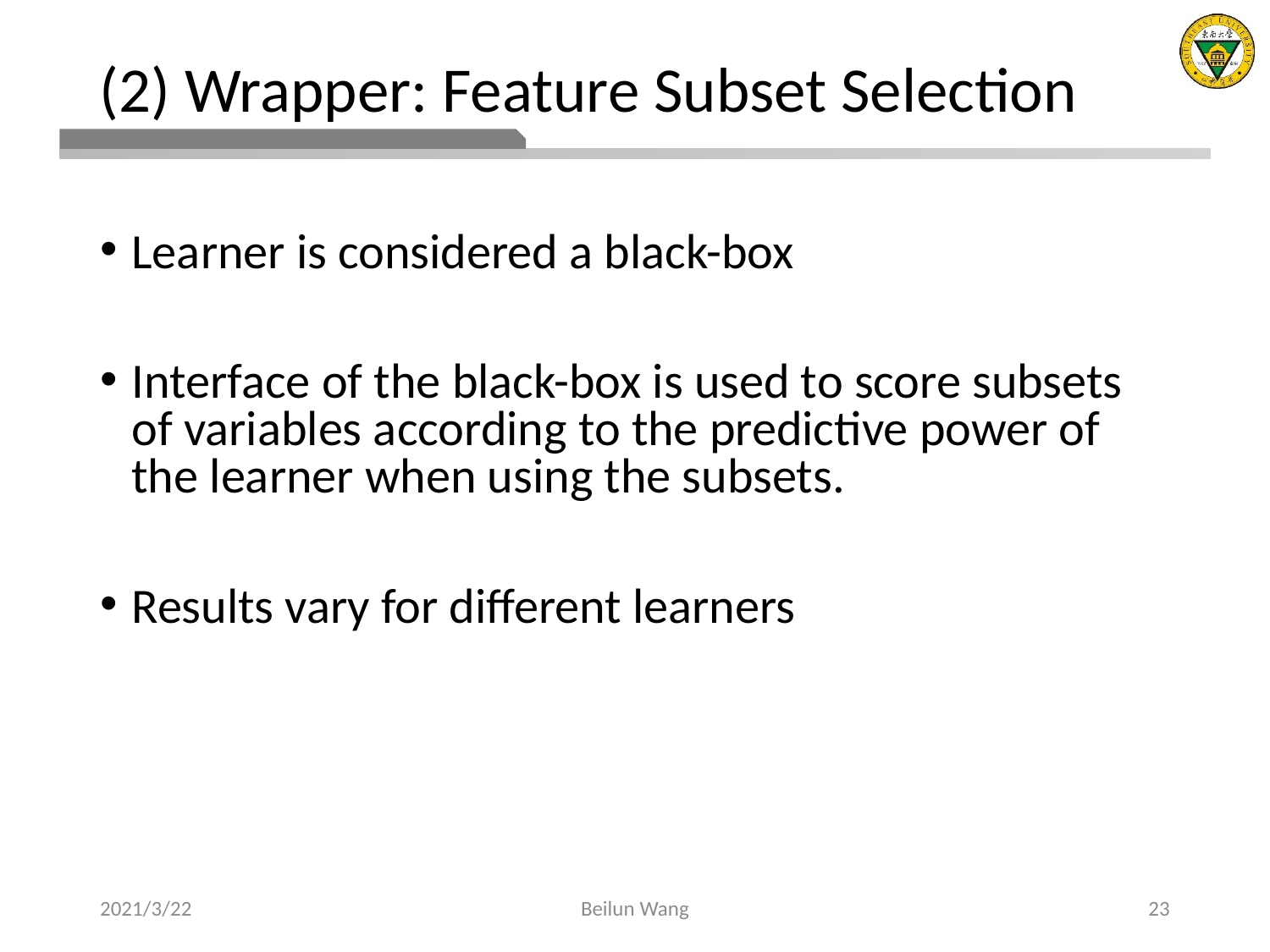

# (2) Wrapper: Feature Subset Selection
Learner is considered a black-box

Interface of the black-box is used to score subsets of variables according to the predictive power of the learner when using the subsets.

Results vary for different learners
2021/3/22
Beilun Wang
23